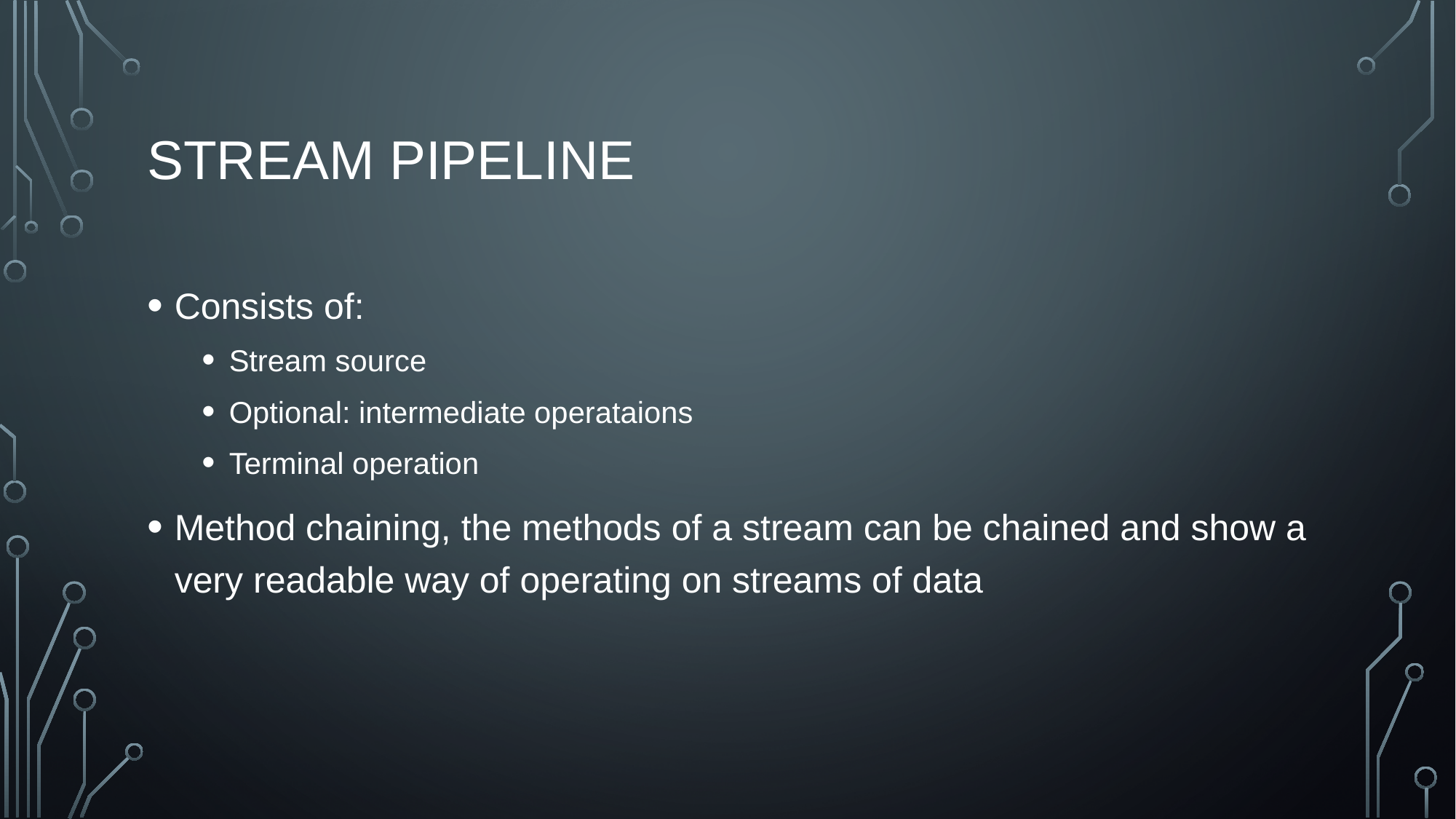

# Stream pipeline
Consists of:
Stream source
Optional: intermediate operataions
Terminal operation
Method chaining, the methods of a stream can be chained and show a very readable way of operating on streams of data